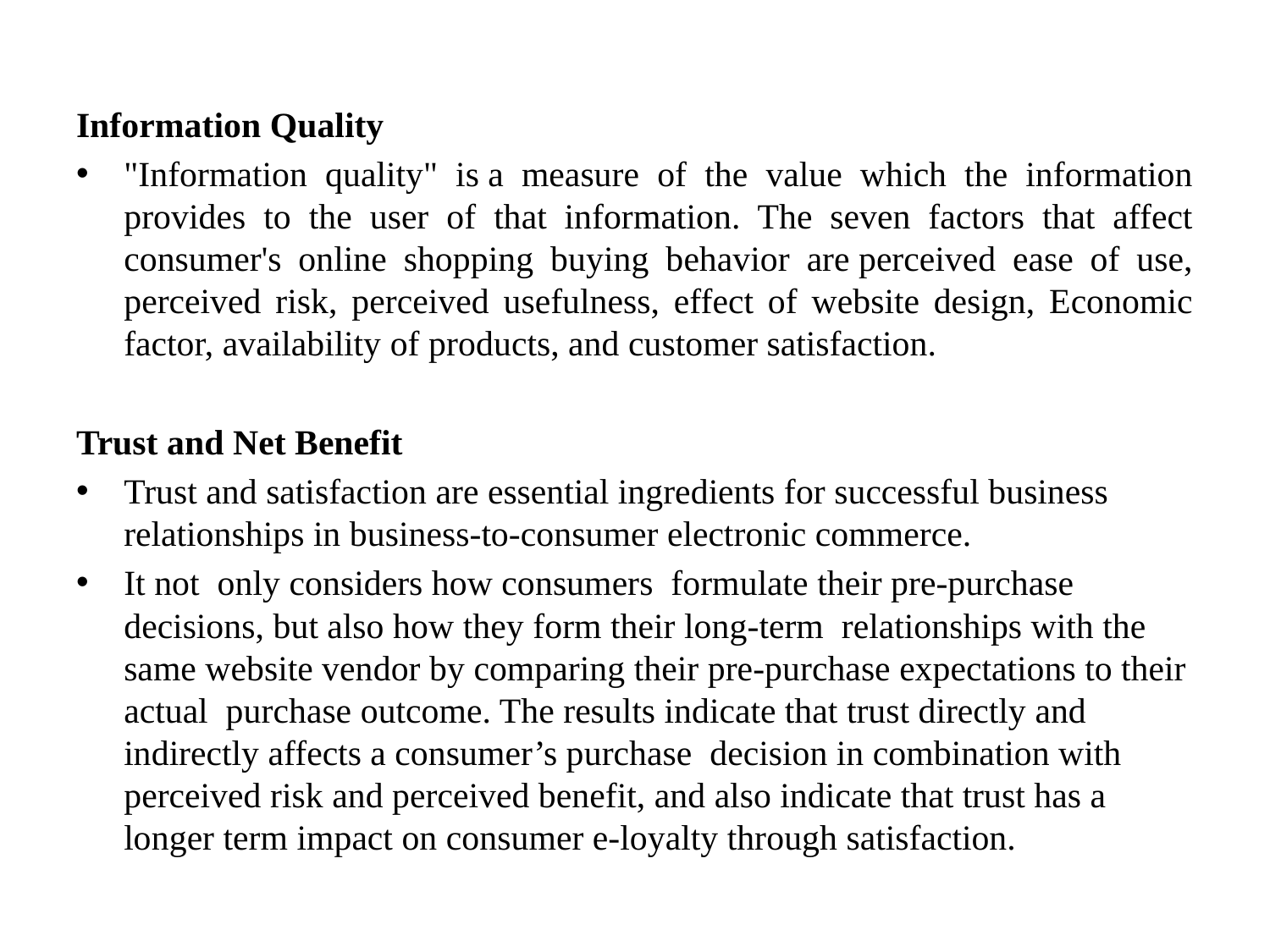

Information Quality
"Information quality" is a measure of the value which the information provides to the user of that information. The seven factors that affect consumer's online shopping buying behavior are perceived ease of use, perceived risk, perceived usefulness, effect of website design, Economic factor, availability of products, and customer satisfaction.

Trust and Net Benefit
Trust and satisfaction are essential ingredients for successful business relationships in business-to-consumer electronic commerce.
It not  only considers how consumers  formulate their pre-purchase decisions, but also how they form their long-term  relationships with the same website vendor by comparing their pre-purchase expectations to their actual  purchase outcome. The results indicate that trust directly and indirectly affects a consumer’s purchase  decision in combination with perceived risk and perceived benefit, and also indicate that trust has a longer term impact on consumer e-loyalty through satisfaction.